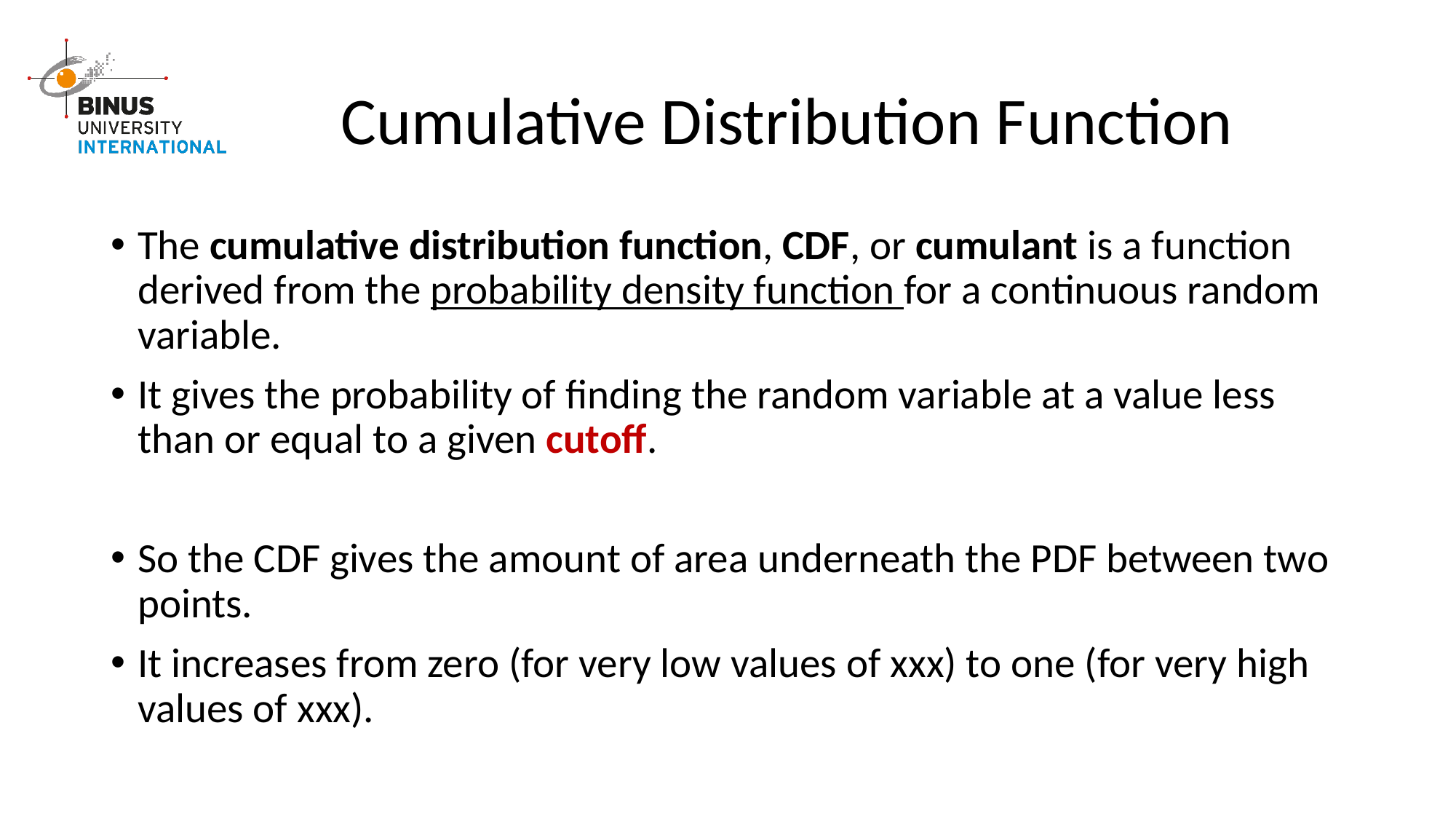

# Cumulative Distribution Function
The cumulative distribution function, CDF, or cumulant is a function derived from the probability density function for a continuous random variable.
It gives the probability of finding the random variable at a value less than or equal to a given cutoff.

So the CDF gives the amount of area underneath the PDF between two points.
It increases from zero (for very low values of xxx) to one (for very high values of xxx).